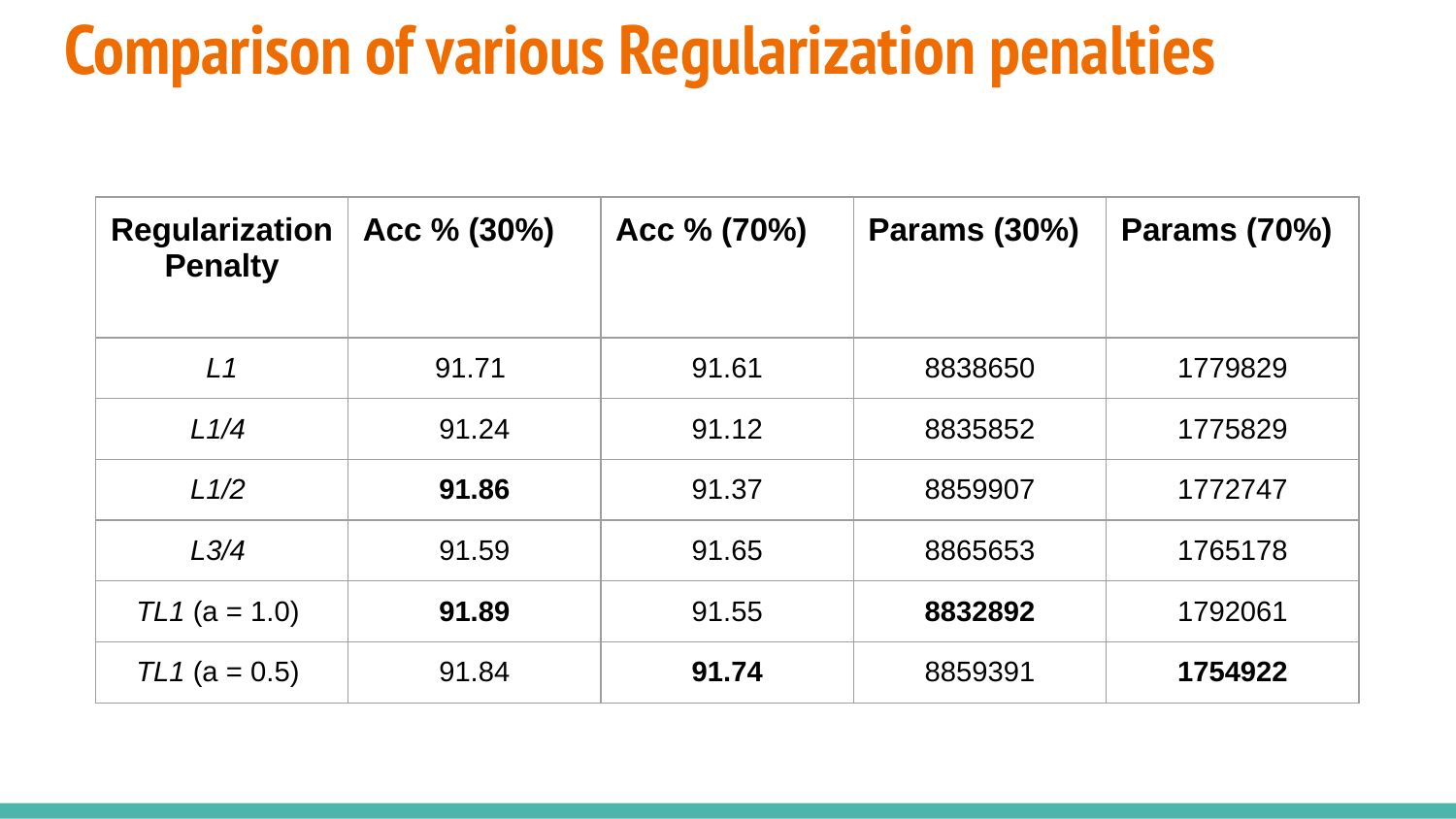

# Comparison of various Regularization penalties

| Regularization Penalty | Acc % (30%) | Acc % (70%) | Params (30%) | Params (70%) |
| --- | --- | --- | --- | --- |
| L1 | 91.71 | 91.61 | 8838650 | 1779829 |
| L1/4 | 91.24 | 91.12 | 8835852 | 1775829 |
| L1/2 | 91.86 | 91.37 | 8859907 | 1772747 |
| L3/4 | 91.59 | 91.65 | 8865653 | 1765178 |
| TL1 (a = 1.0) | 91.89 | 91.55 | 8832892 | 1792061 |
| TL1 (a = 0.5) | 91.84 | 91.74 | 8859391 | 1754922 |